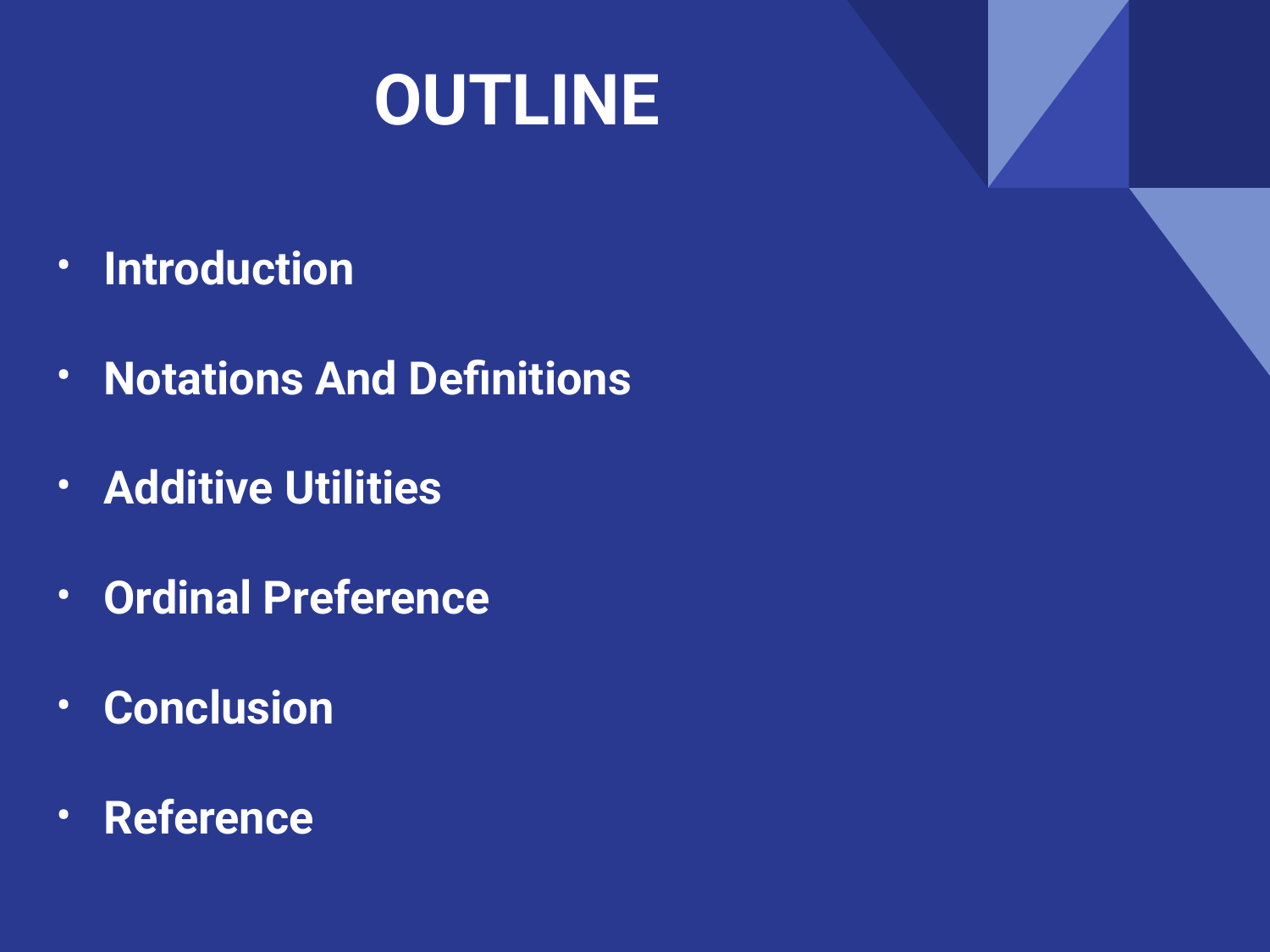

# OUTLINE
Introduction
Notations And Definitions
Additive Utilities
Ordinal Preference
Conclusion
Reference